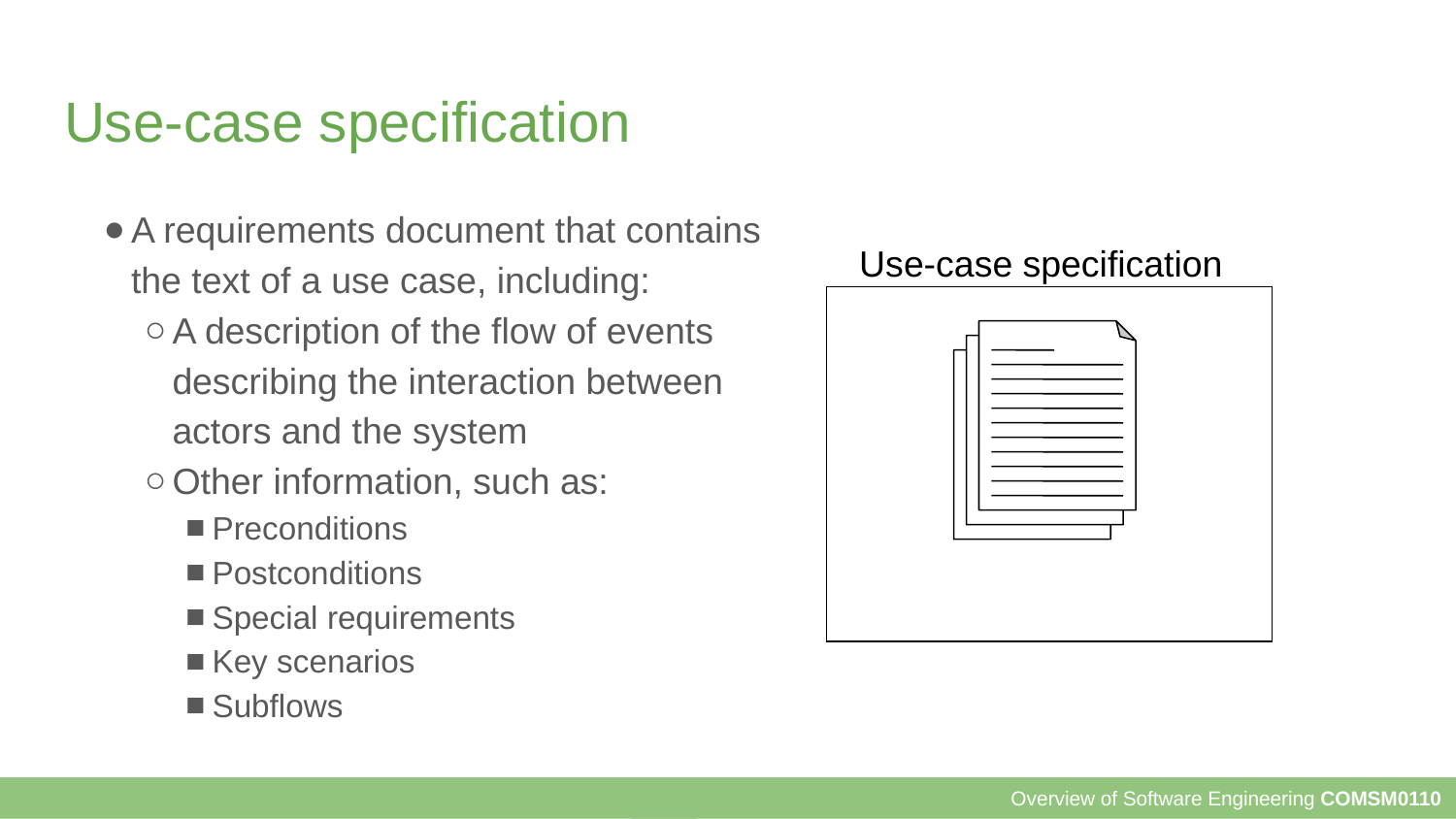

# Use-case specification
A requirements document that contains the text of a use case, including:
A description of the flow of events describing the interaction between actors and the system
Other information, such as:
Preconditions
Postconditions
Special requirements
Key scenarios
Subflows
Use-case specification